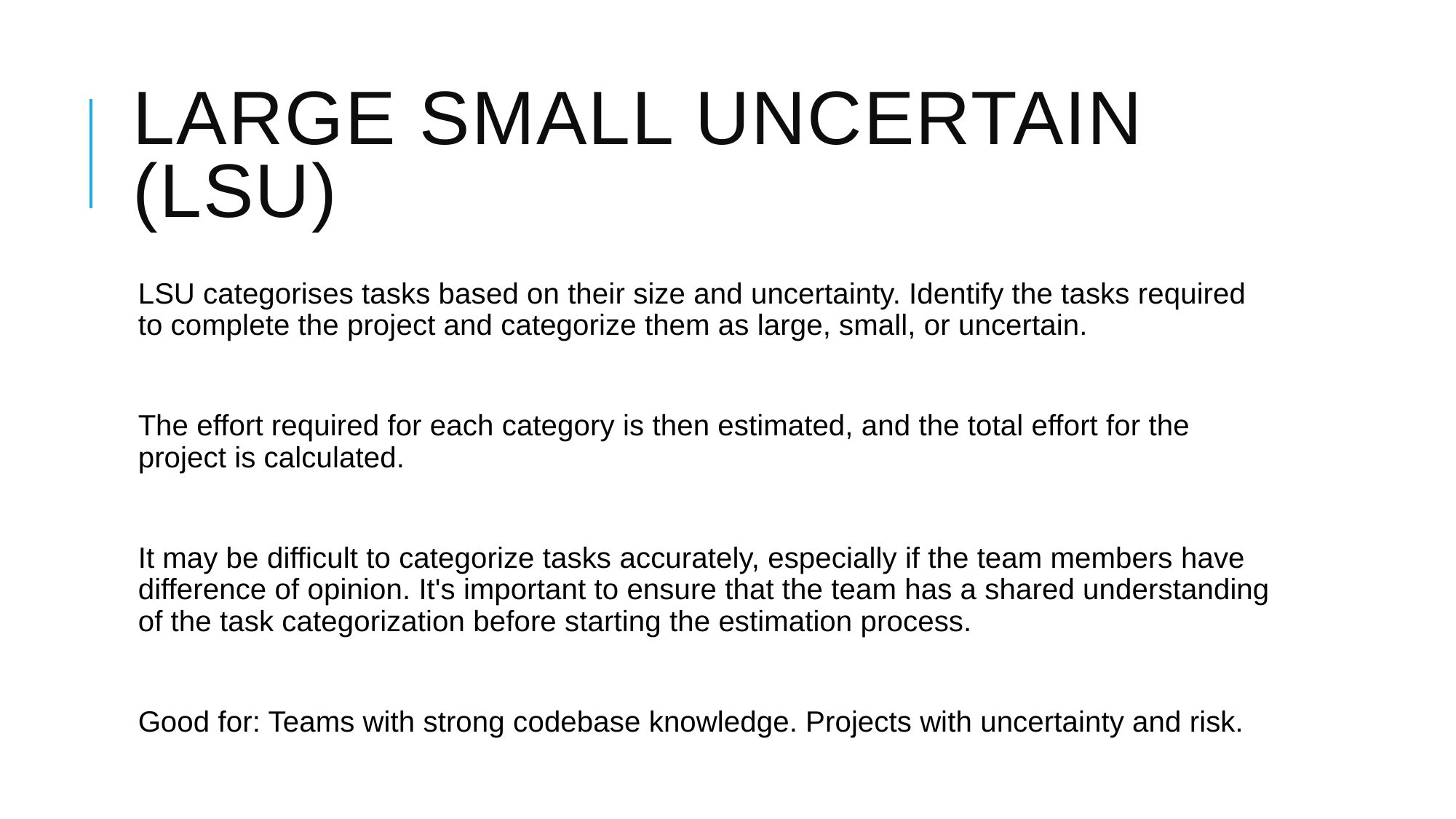

# Large Small Uncertain (LSU)
LSU categorises tasks based on their size and uncertainty. Identify the tasks required to complete the project and categorize them as large, small, or uncertain.

The effort required for each category is then estimated, and the total effort for the project is calculated.

It may be difficult to categorize tasks accurately, especially if the team members have difference of opinion. It's important to ensure that the team has a shared understanding of the task categorization before starting the estimation process.

Good for: Teams with strong codebase knowledge. Projects with uncertainty and risk.